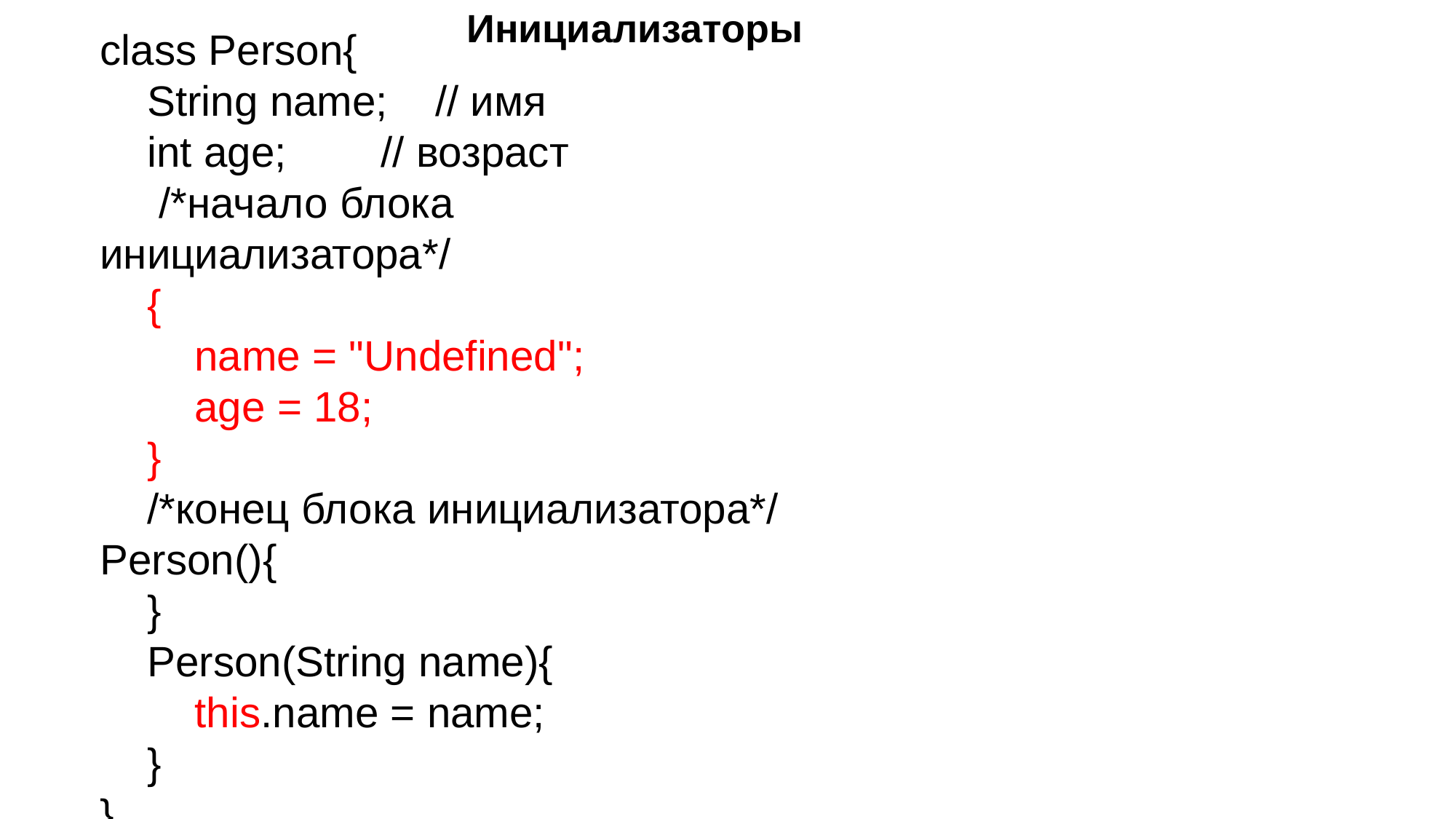

# Инициализаторы
class Person{
    String name;    // имя
    int age;        // возраст
     /*начало блока инициализатора*/
    {
        name = "Undefined";
        age = 18;
    }
    /*конец блока инициализатора*/
Person(){
    }
    Person(String name){
        this.name = name;
    }
}